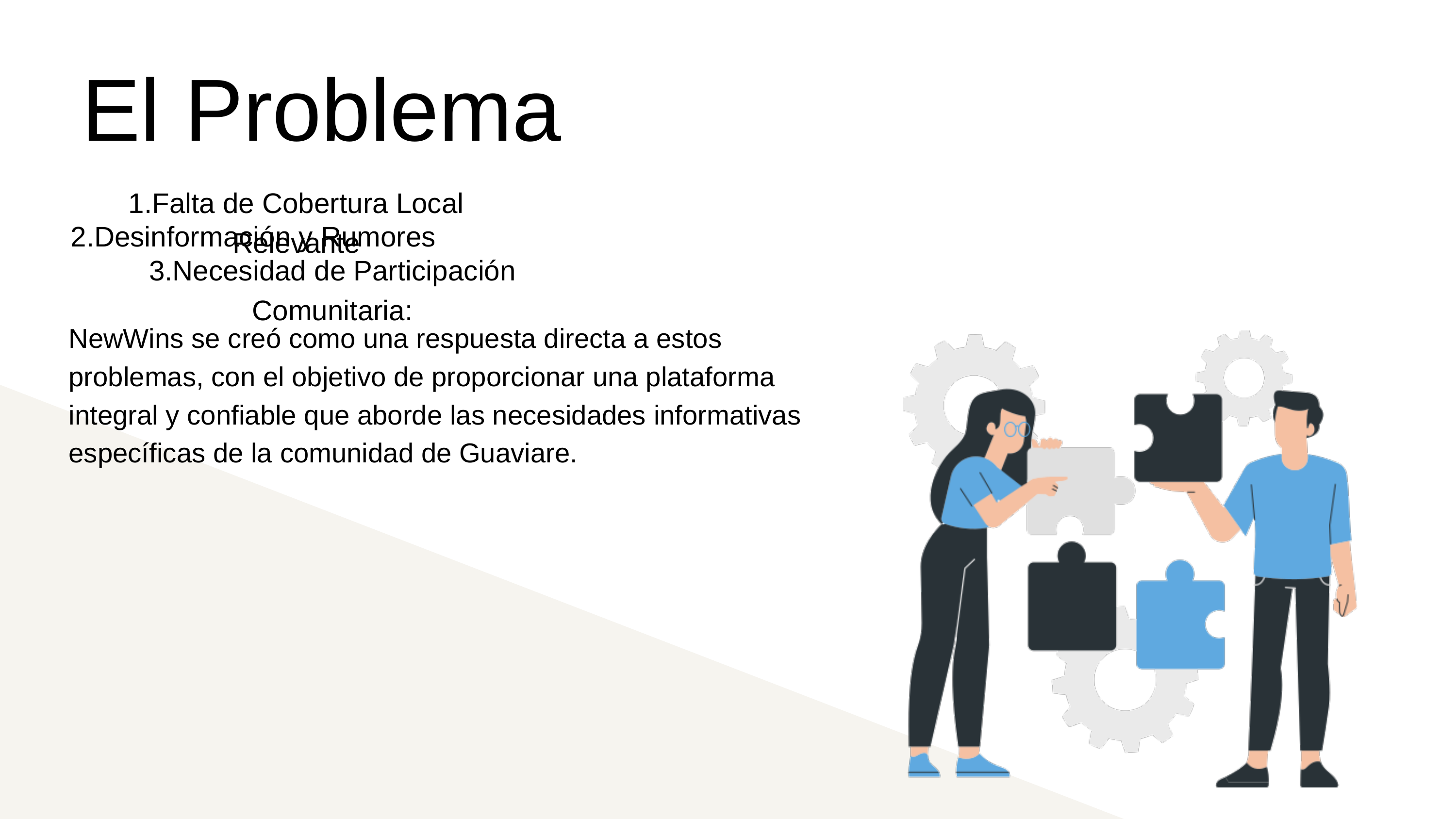

El Problema
1.Falta de Cobertura Local Relevante
2.Desinformación y Rumores
3.Necesidad de Participación Comunitaria:
NewWins se creó como una respuesta directa a estos problemas, con el objetivo de proporcionar una plataforma integral y confiable que aborde las necesidades informativas específicas de la comunidad de Guaviare.